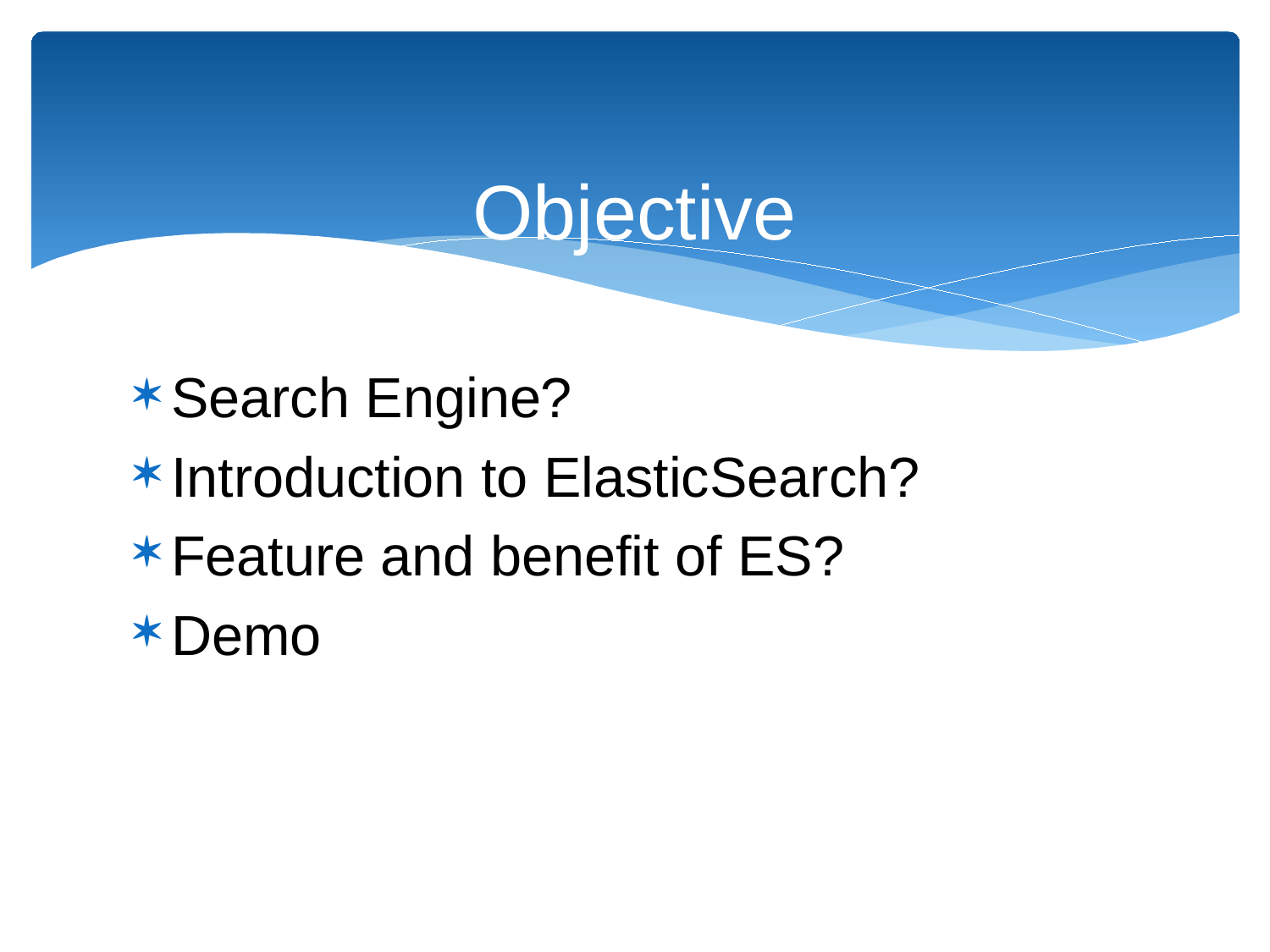

# Objective
Search Engine?
Introduction to ElasticSearch?
Feature and benefit of ES?
Demo